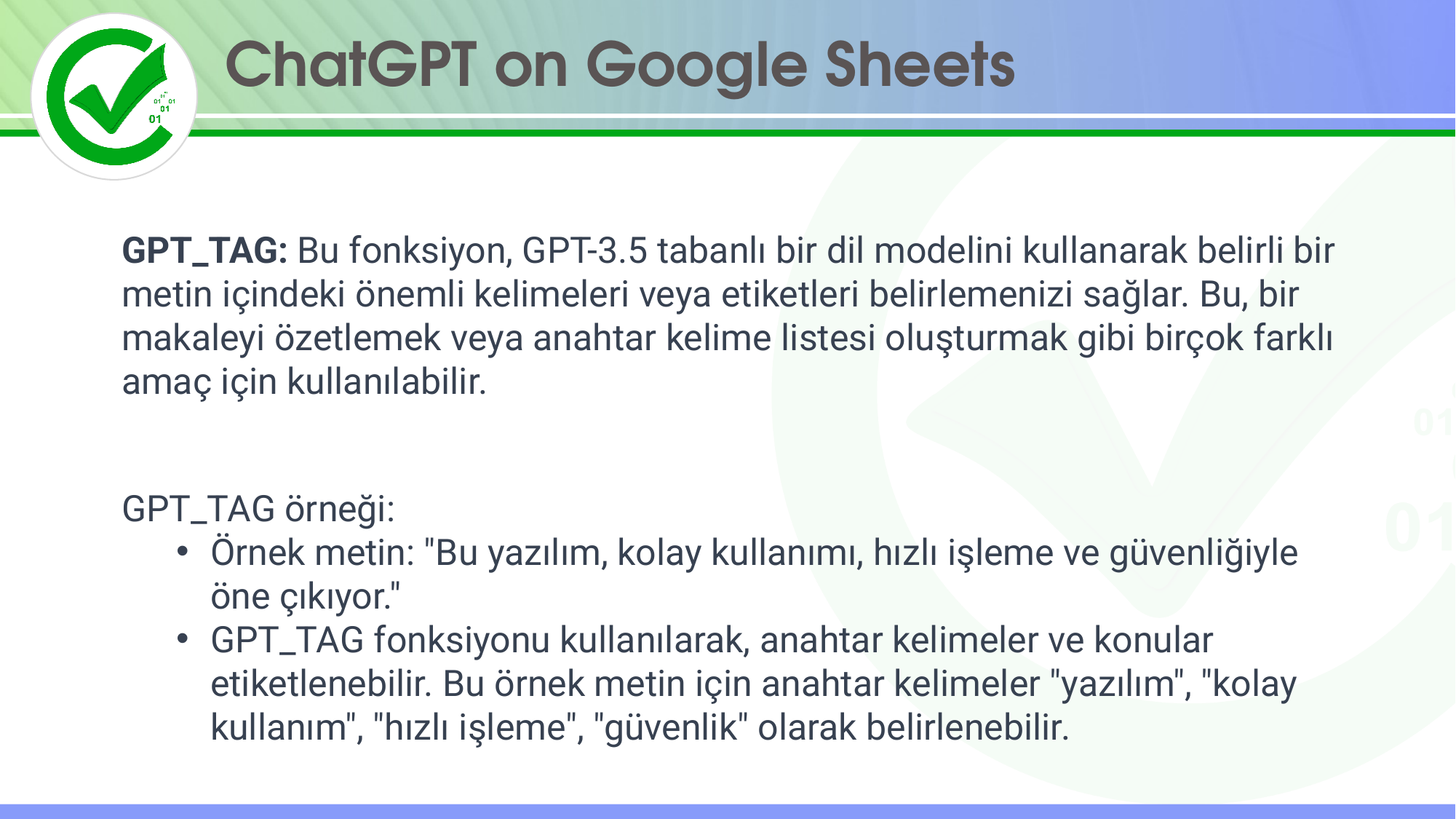

ChatGPT on Google Sheets
GPT_TAG: Bu fonksiyon, GPT-3.5 tabanlı bir dil modelini kullanarak belirli bir metin içindeki önemli kelimeleri veya etiketleri belirlemenizi sağlar. Bu, bir makaleyi özetlemek veya anahtar kelime listesi oluşturmak gibi birçok farklı amaç için kullanılabilir.
GPT_TAG örneği:
Örnek metin: "Bu yazılım, kolay kullanımı, hızlı işleme ve güvenliğiyle öne çıkıyor."
GPT_TAG fonksiyonu kullanılarak, anahtar kelimeler ve konular etiketlenebilir. Bu örnek metin için anahtar kelimeler "yazılım", "kolay kullanım", "hızlı işleme", "güvenlik" olarak belirlenebilir.